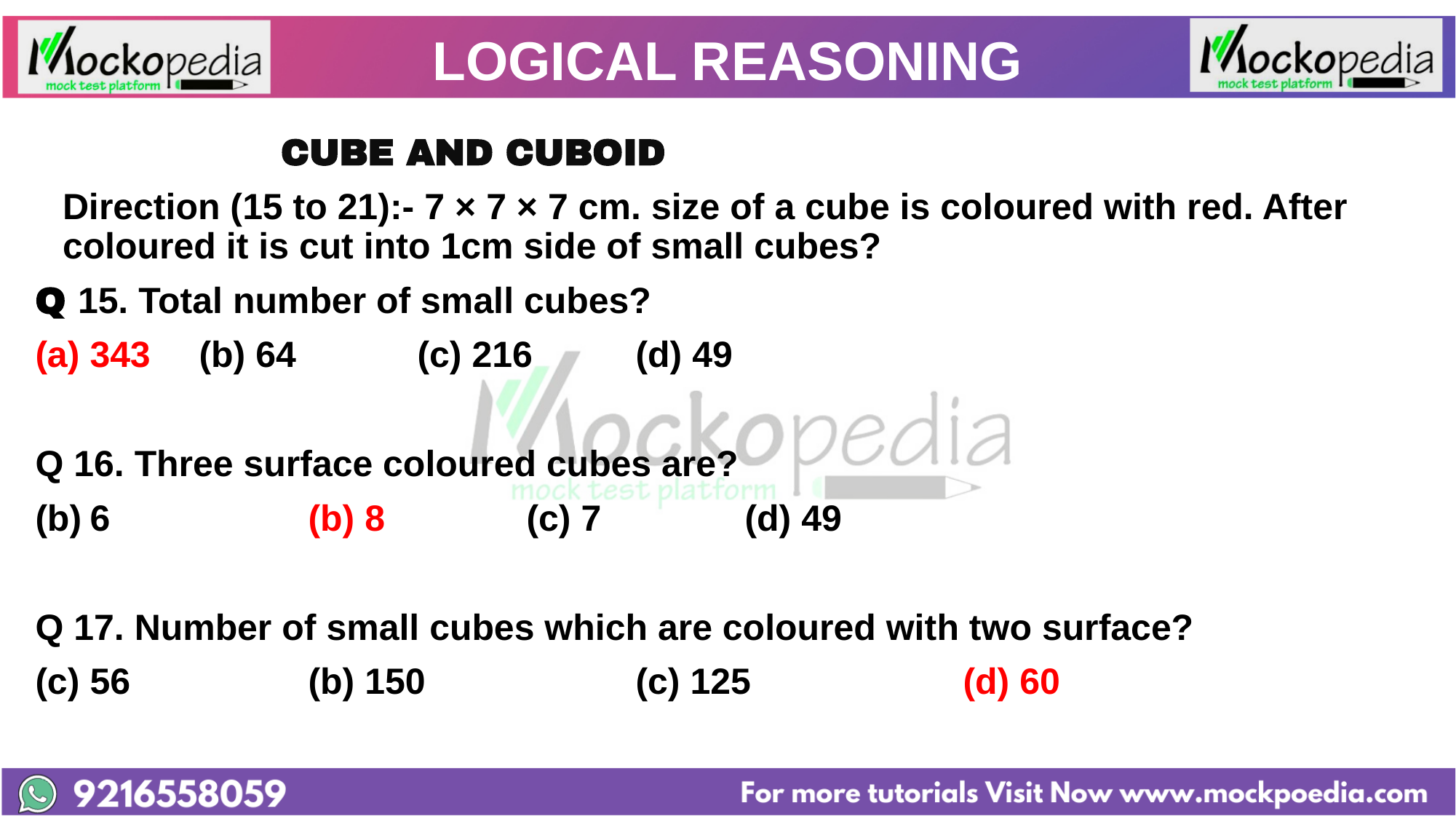

# LOGICAL REASONING
		 	CUBE AND CUBOID
	Direction (15 to 21):- 7 × 7 × 7 cm. size of a cube is coloured with red. After coloured it is cut into 1cm side of small cubes?
Q 15. Total number of small cubes?
343 	(b) 64 		(c) 216 	(d) 49

Q 16. Three surface coloured cubes are?
6 		(b) 8 		(c) 7 		(d) 49

Q 17. Number of small cubes which are coloured with two surface?
56 		(b) 150 		(c) 125 		(d) 60